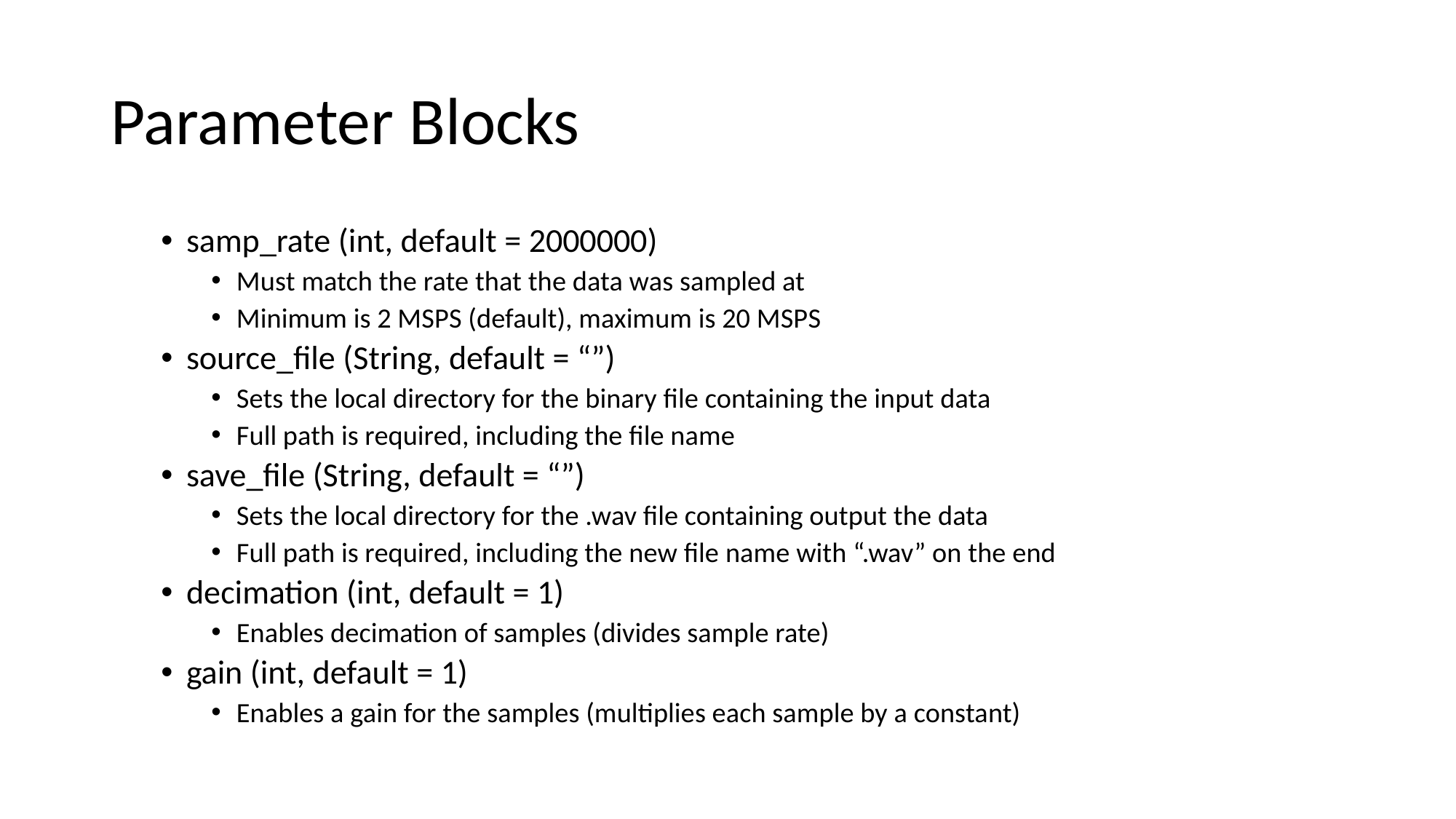

# Parameter Blocks
samp_rate (int, default = 2000000)
Must match the rate that the data was sampled at
Minimum is 2 MSPS (default), maximum is 20 MSPS
source_file (String, default = “”)
Sets the local directory for the binary file containing the input data
Full path is required, including the file name
save_file (String, default = “”)
Sets the local directory for the .wav file containing output the data
Full path is required, including the new file name with “.wav” on the end
decimation (int, default = 1)
Enables decimation of samples (divides sample rate)
gain (int, default = 1)
Enables a gain for the samples (multiplies each sample by a constant)